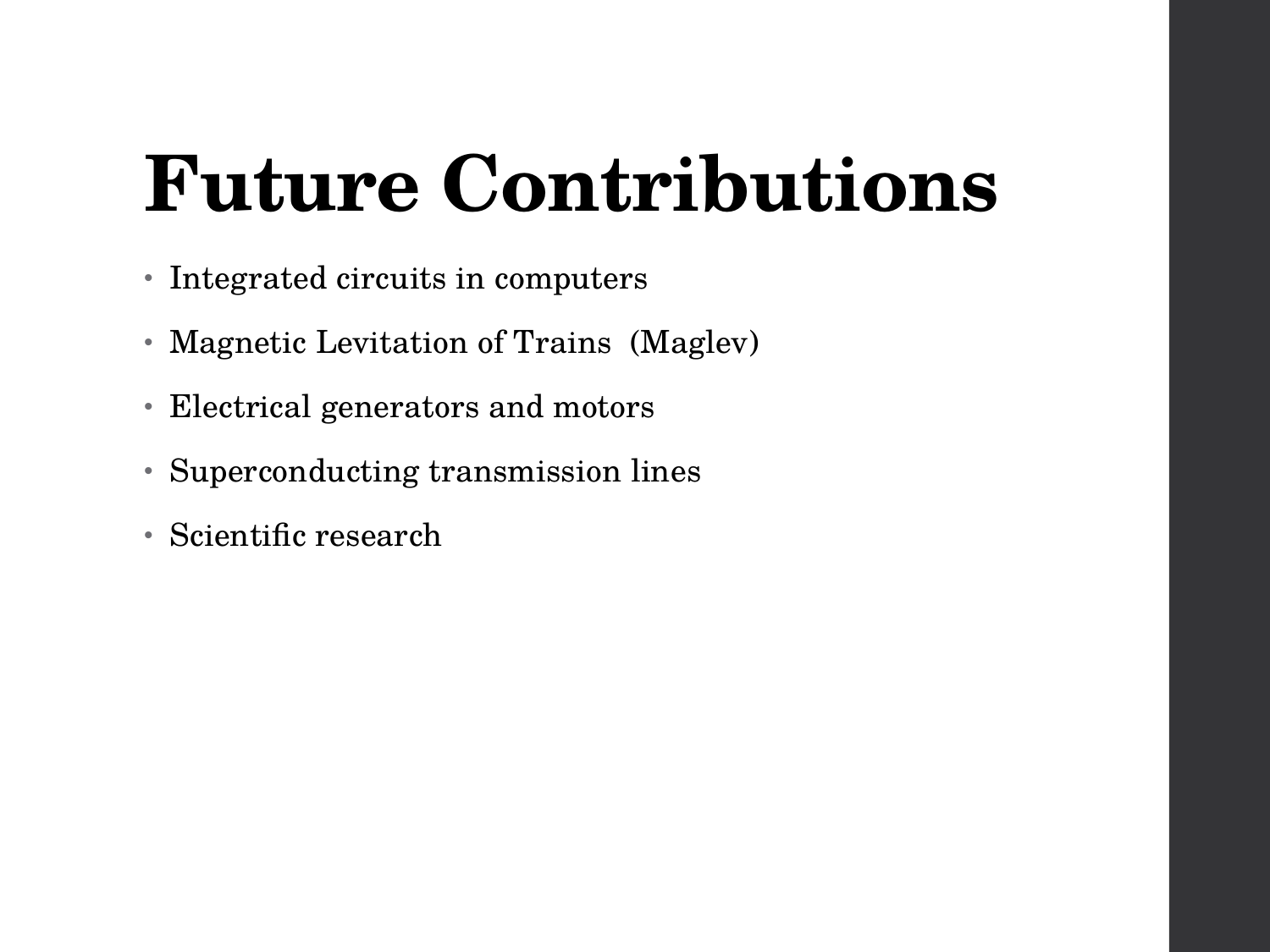

# Future Contributions
Integrated circuits in computers
Magnetic Levitation of Trains  (Maglev)
Electrical generators and motors
Superconducting transmission lines
Scientific research